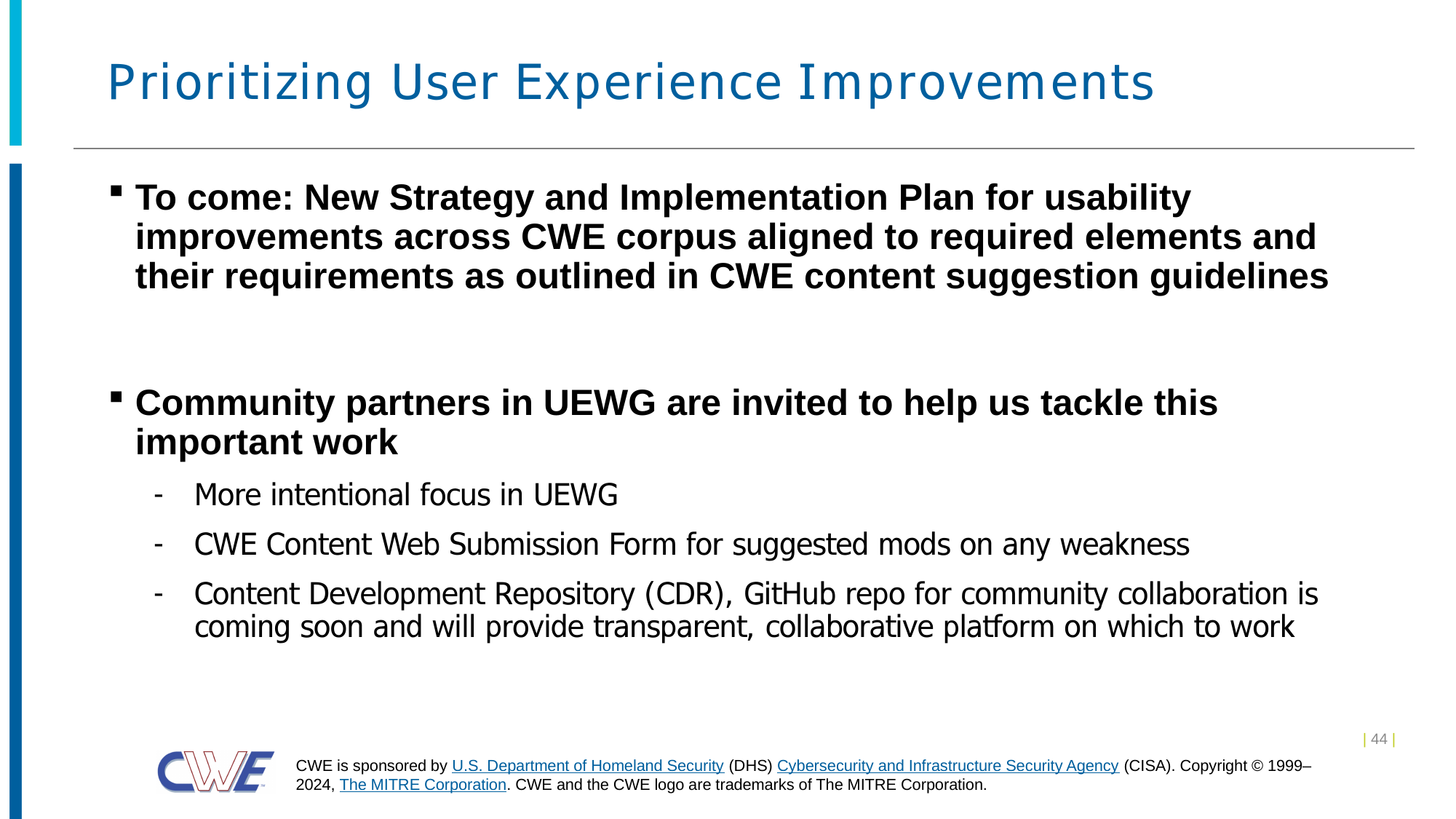

# Prioritizing User Experience Improvements
To come: New Strategy and Implementation Plan for usability improvements across CWE corpus aligned to required elements and their requirements as outlined in CWE content suggestion guidelines

Community partners in UEWG are invited to help us tackle this important work
More intentional focus in UEWG
CWE Content Web Submission Form for suggested mods on any weakness
Content Development Repository (CDR), GitHub repo for community collaboration is coming soon and will provide transparent, collaborative platform on which to work
| 44 |